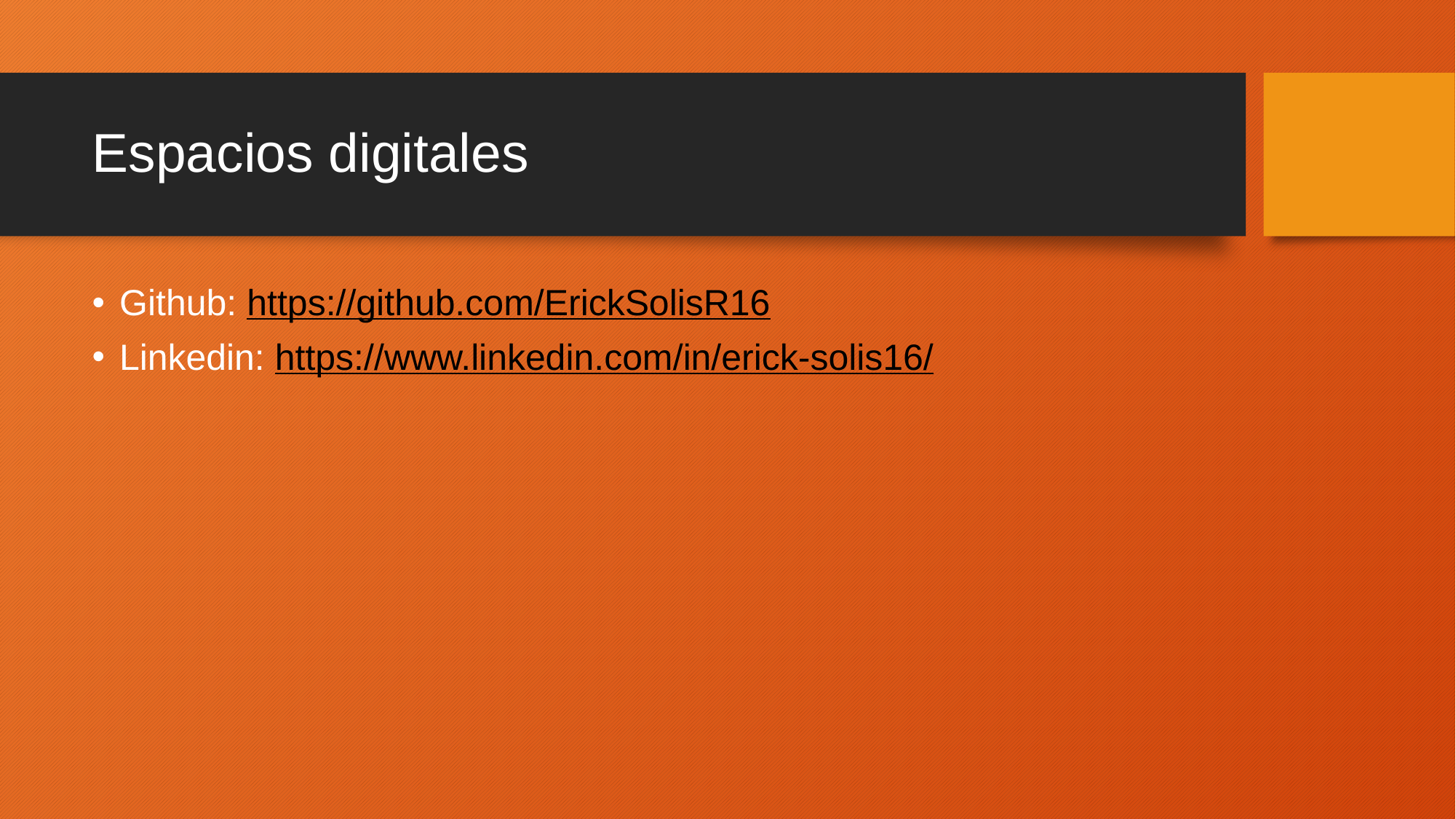

# Espacios digitales
Github: https://github.com/ErickSolisR16
Linkedin: https://www.linkedin.com/in/erick-solis16/